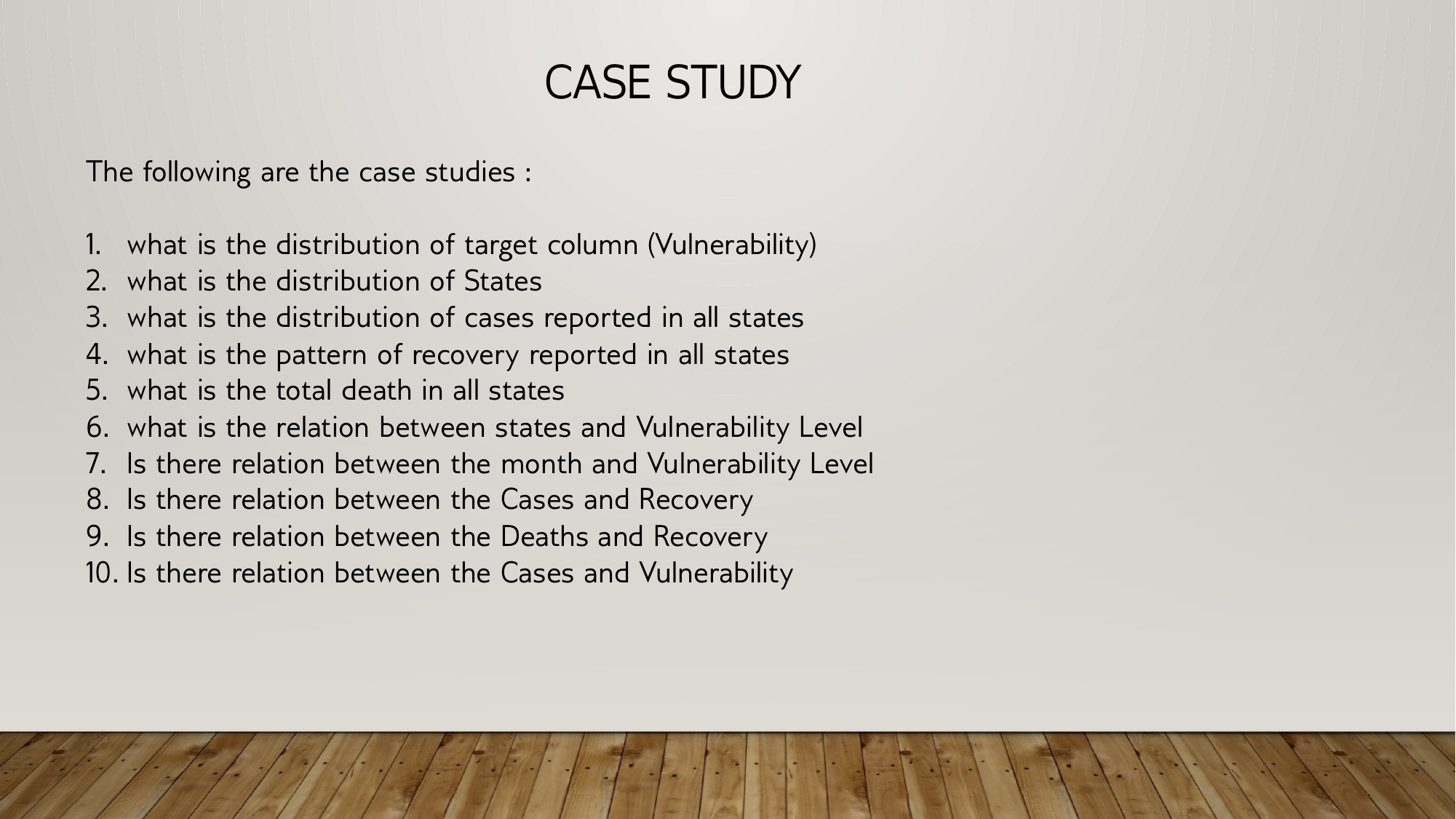

Case STUDY
The following are the case studies :

what is the distribution of target column (Vulnerability)
what is the distribution of States
what is the distribution of cases reported in all states
what is the pattern of recovery reported in all states
what is the total death in all states
what is the relation between states and Vulnerability Level
Is there relation between the month and Vulnerability Level
Is there relation between the Cases and Recovery
Is there relation between the Deaths and Recovery
Is there relation between the Cases and Vulnerability